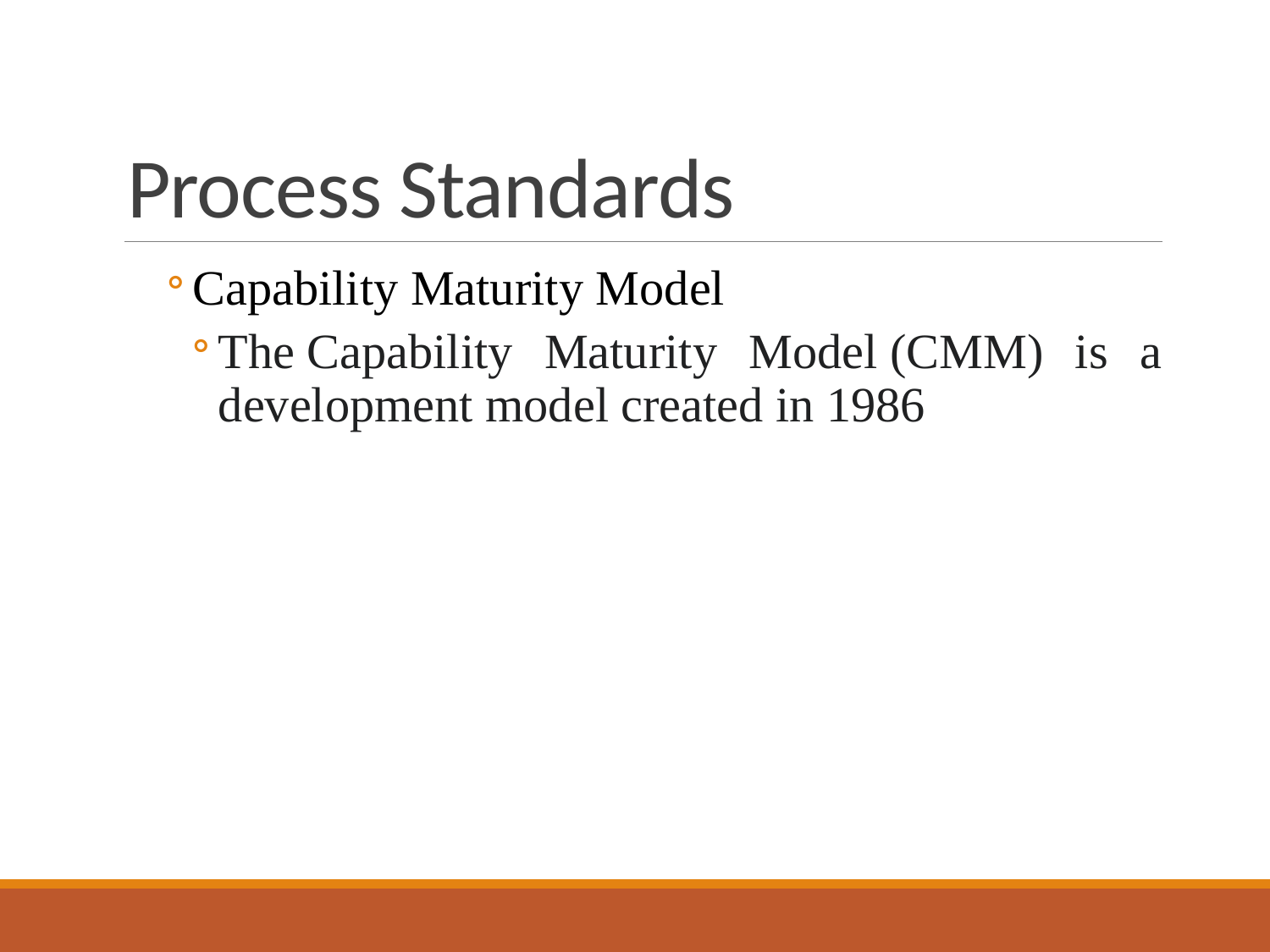

# Process Standards
Capability Maturity Model
The Capability Maturity Model (CMM) is a development model created in 1986